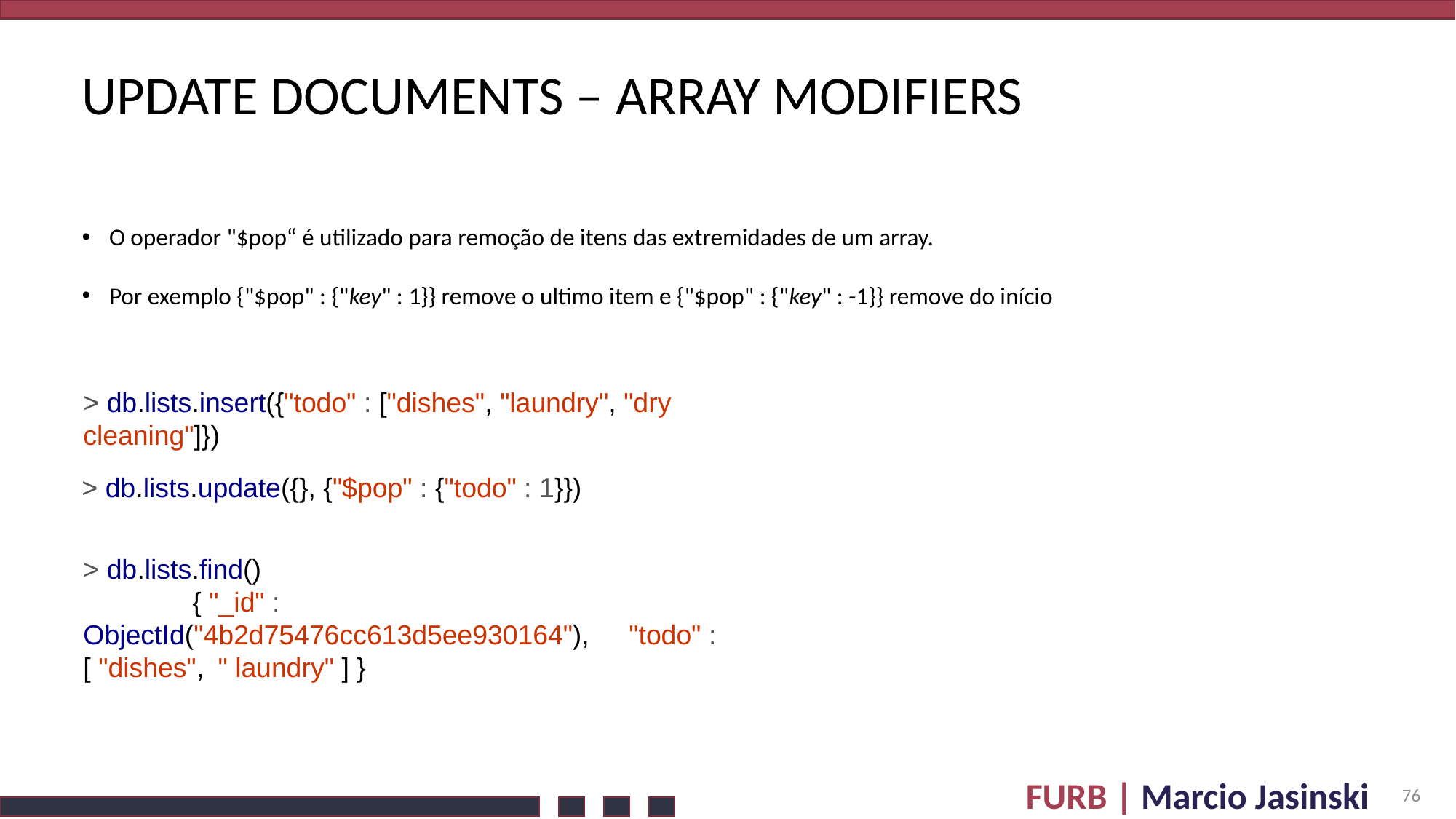

# update Documents – ARRAY MODIFIERS
O operador "$pop“ é utilizado para remoção de itens das extremidades de um array.
Por exemplo {"$pop" : {"key" : 1}} remove o ultimo item e {"$pop" : {"key" : -1}} remove do início

> db.lists.insert({"todo" : ["dishes", "laundry", "dry cleaning"]})
> db.lists.update({}, {"$pop" : {"todo" : 1}})
> db.lists.find()
	{ "_id" : ObjectId("4b2d75476cc613d5ee930164"), 	"todo" : [ "dishes",  " laundry" ] }
76